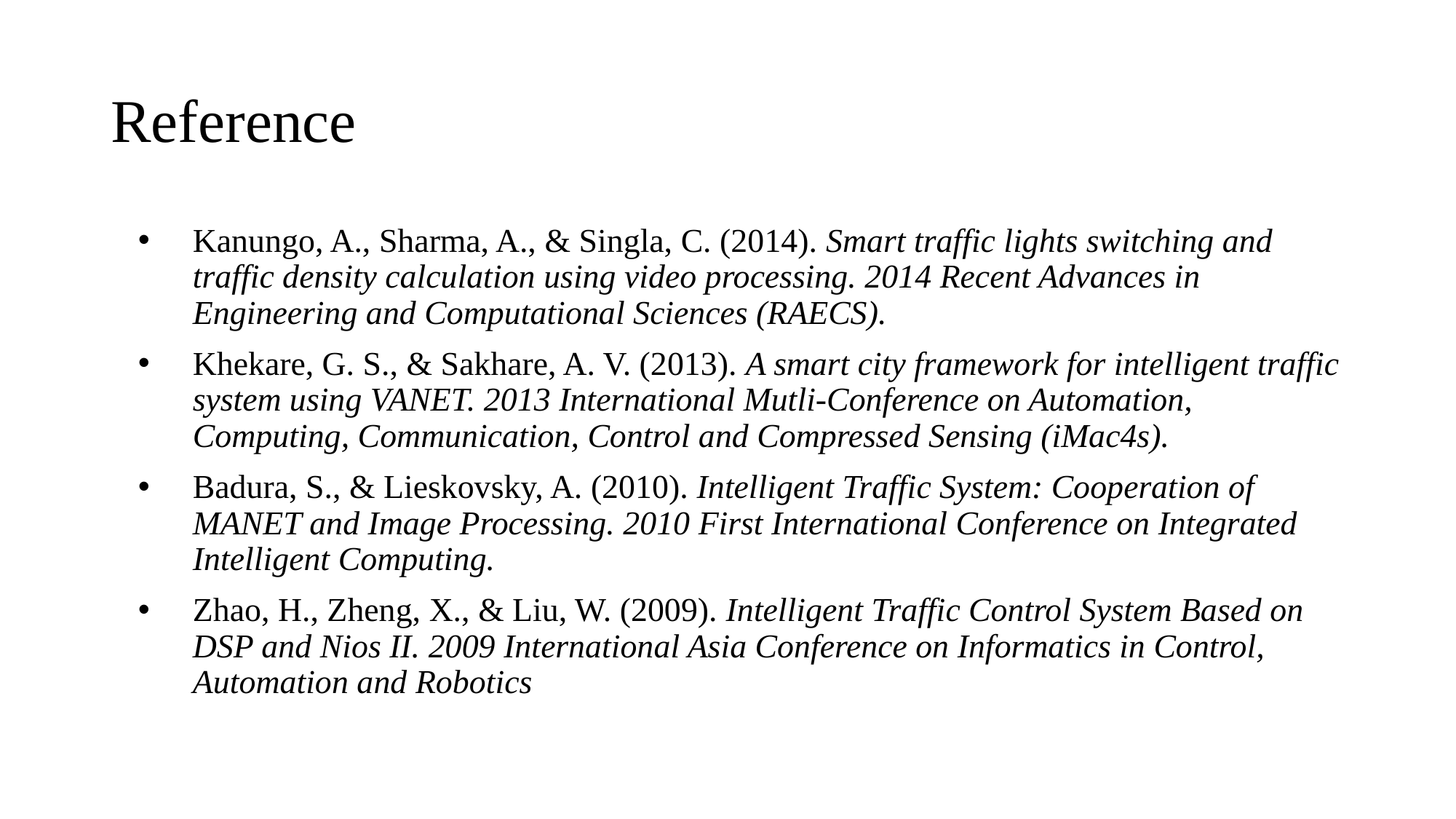

# Reference
Kanungo, A., Sharma, A., & Singla, C. (2014). Smart traffic lights switching and traffic density calculation using video processing. 2014 Recent Advances in Engineering and Computational Sciences (RAECS).
Khekare, G. S., & Sakhare, A. V. (2013). A smart city framework for intelligent traffic system using VANET. 2013 International Mutli-Conference on Automation, Computing, Communication, Control and Compressed Sensing (iMac4s).
Badura, S., & Lieskovsky, A. (2010). Intelligent Traffic System: Cooperation of MANET and Image Processing. 2010 First International Conference on Integrated Intelligent Computing.
Zhao, H., Zheng, X., & Liu, W. (2009). Intelligent Traffic Control System Based on DSP and Nios II. 2009 International Asia Conference on Informatics in Control, Automation and Robotics